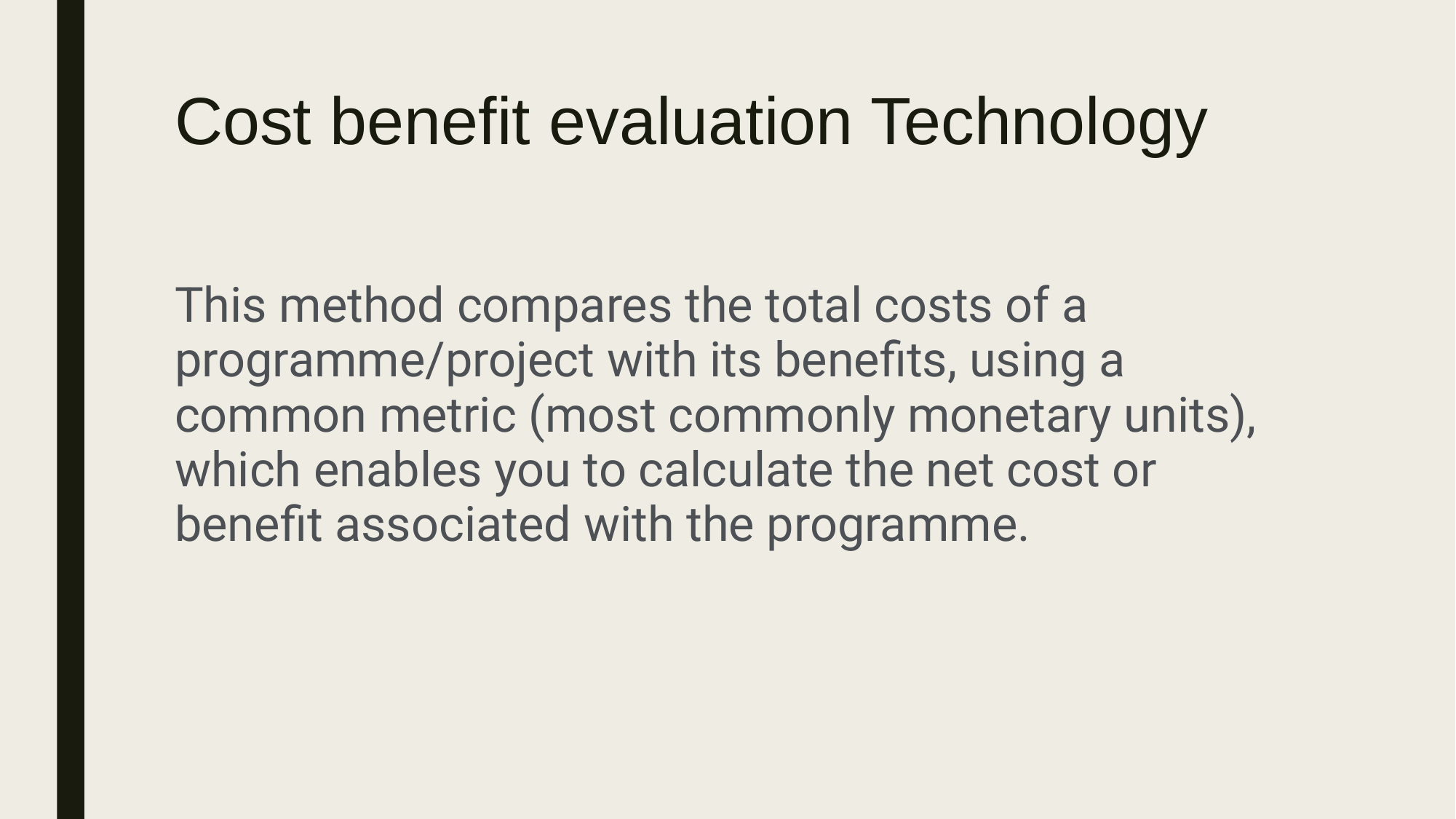

# Cost benefit evaluation Technology
This method compares the total costs of a programme/project with its benefits, using a common metric (most commonly monetary units), which enables you to calculate the net cost or benefit associated with the programme.